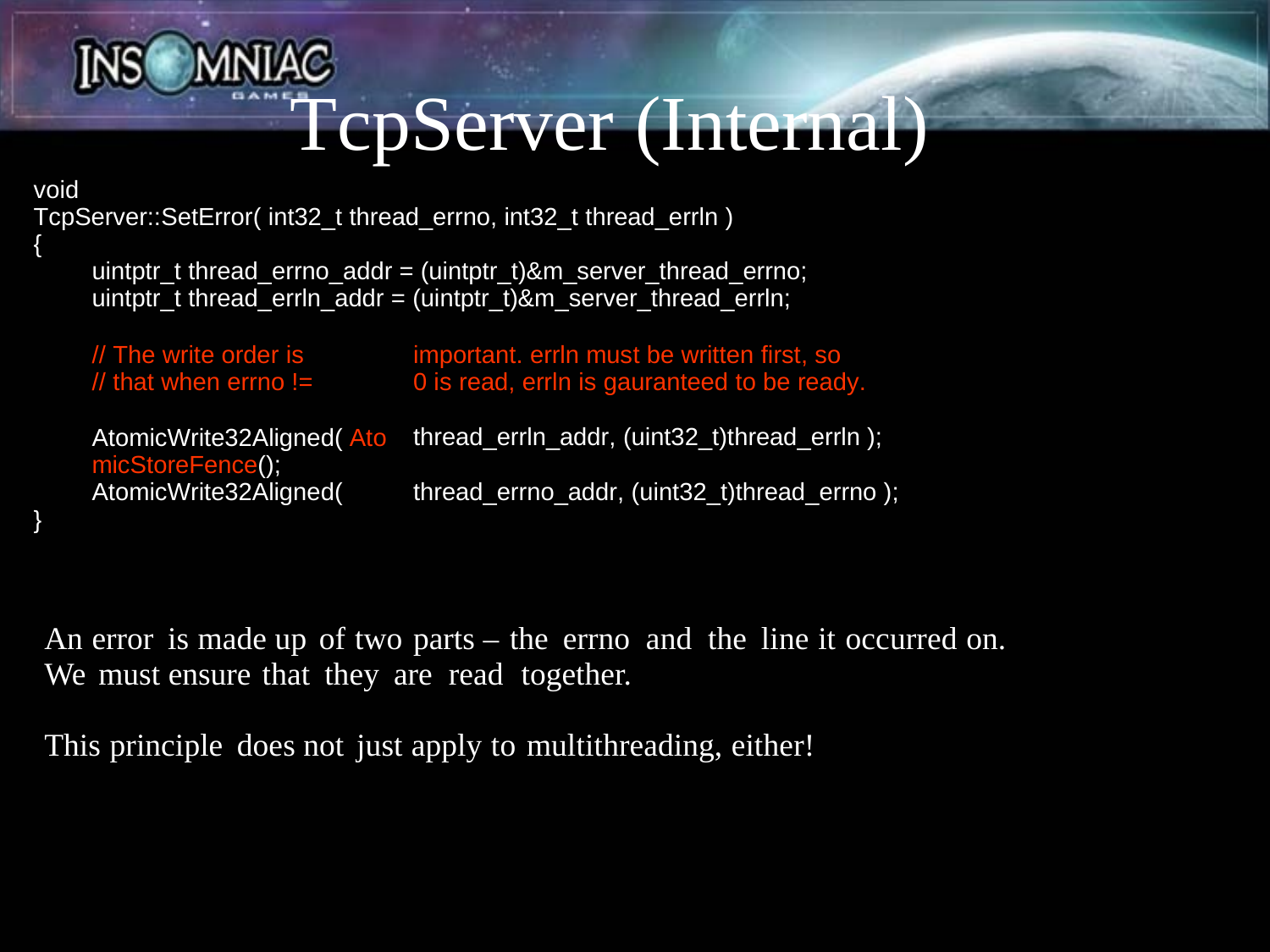

TcpServer (Internal)
void
TcpServer::SetError( int32_t thread_errno, int32_t thread_errln )
{
uintptr_t thread_errno_addr = (uintptr_t)&m_server_thread_errno;
uintptr_t thread_errln_addr = (uintptr_t)&m_server_thread_errln;
// The write order is
// that when errno !=
important. errln must be written first, so
0 is read, errln is gauranteed to be ready.
AtomicWrite32Aligned( AtomicStoreFence(); AtomicWrite32Aligned(
thread_errln_addr, (uint32_t)thread_errln );
thread_errno_addr, (uint32_t)thread_errno );
}
An error is made up of two parts – the errno and the line it occurred on.
We must ensure that they are read  together.
This principle does not just apply to multithreading, either!